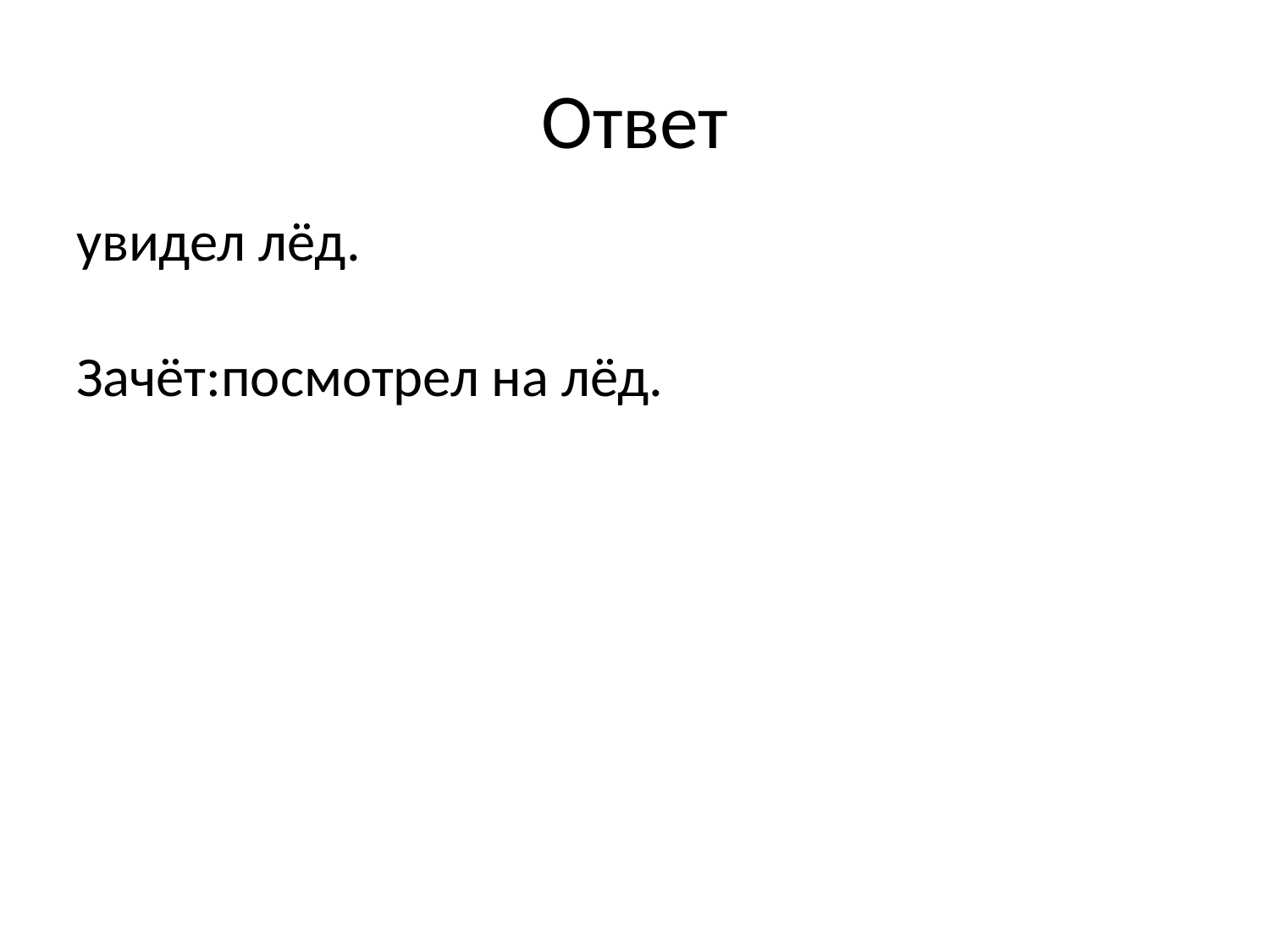

# Ответ
увидел лёд.
Зачёт:посмотрел на лёд.